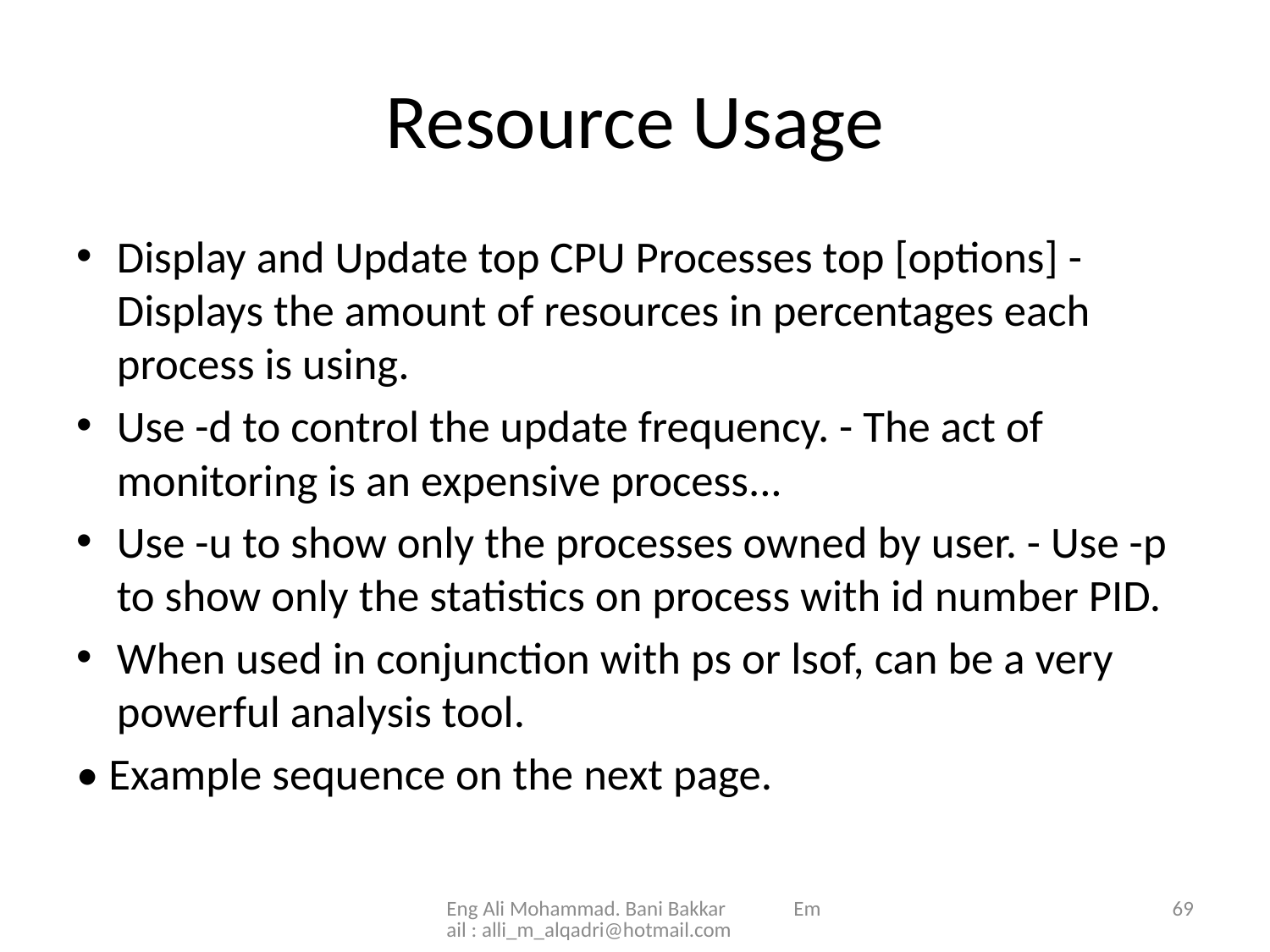

# Resource Usage
Display and Update top CPU Processes top [options] - Displays the amount of resources in percentages each process is using.
Use -d to control the update frequency. - The act of monitoring is an expensive process...
Use -u to show only the processes owned by user. - Use -p to show only the statistics on process with id number PID.
When used in conjunction with ps or lsof, can be a very powerful analysis tool.
• Example sequence on the next page.
Eng Ali Mohammad. Bani Bakkar              Email : alli_m_alqadri@hotmail.com
69